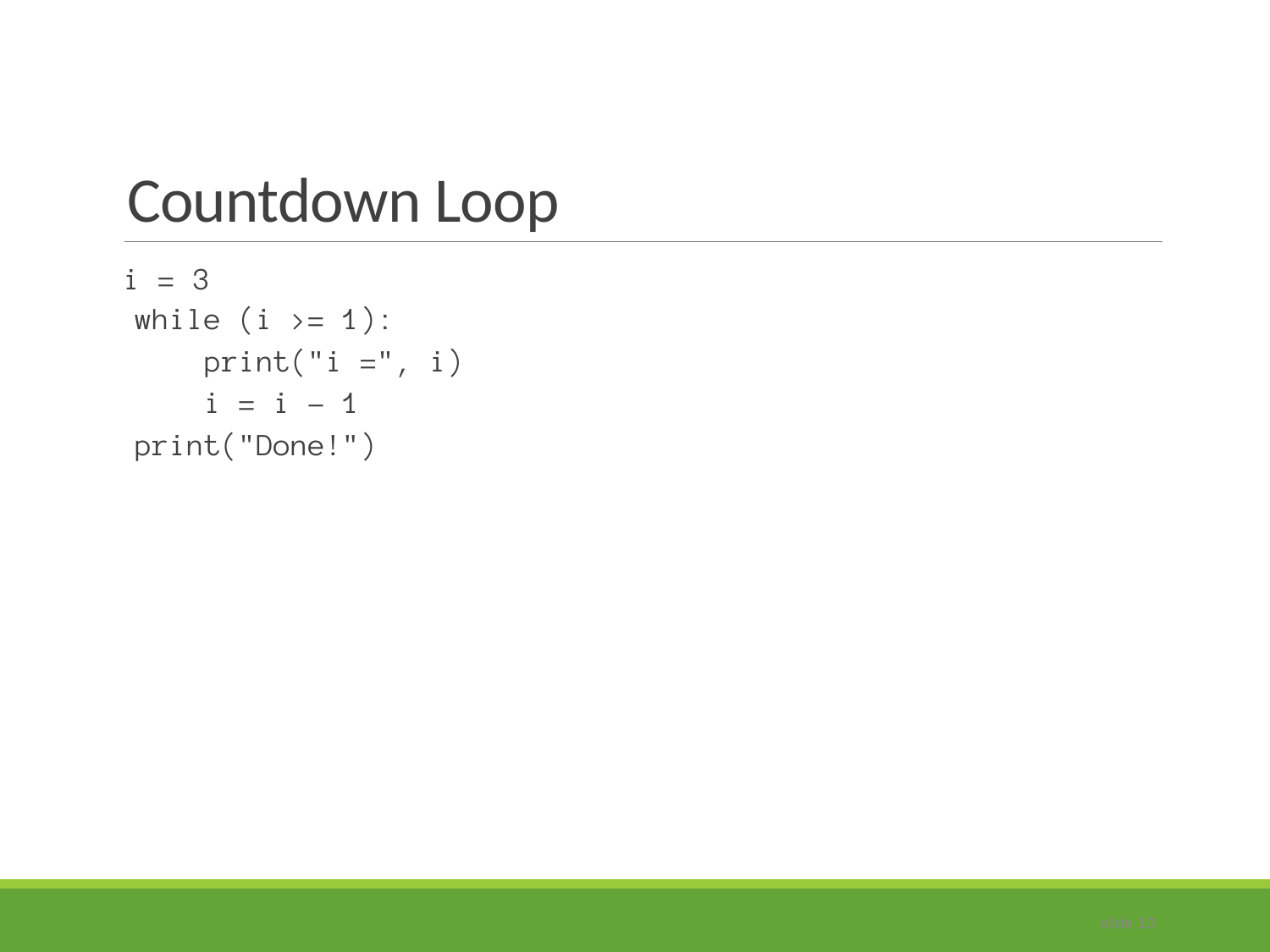

# Countdown Loop
i = 3
while (i >= 1):
    print("i =", i)
    i = i - 1
print("Done!")

slide 13